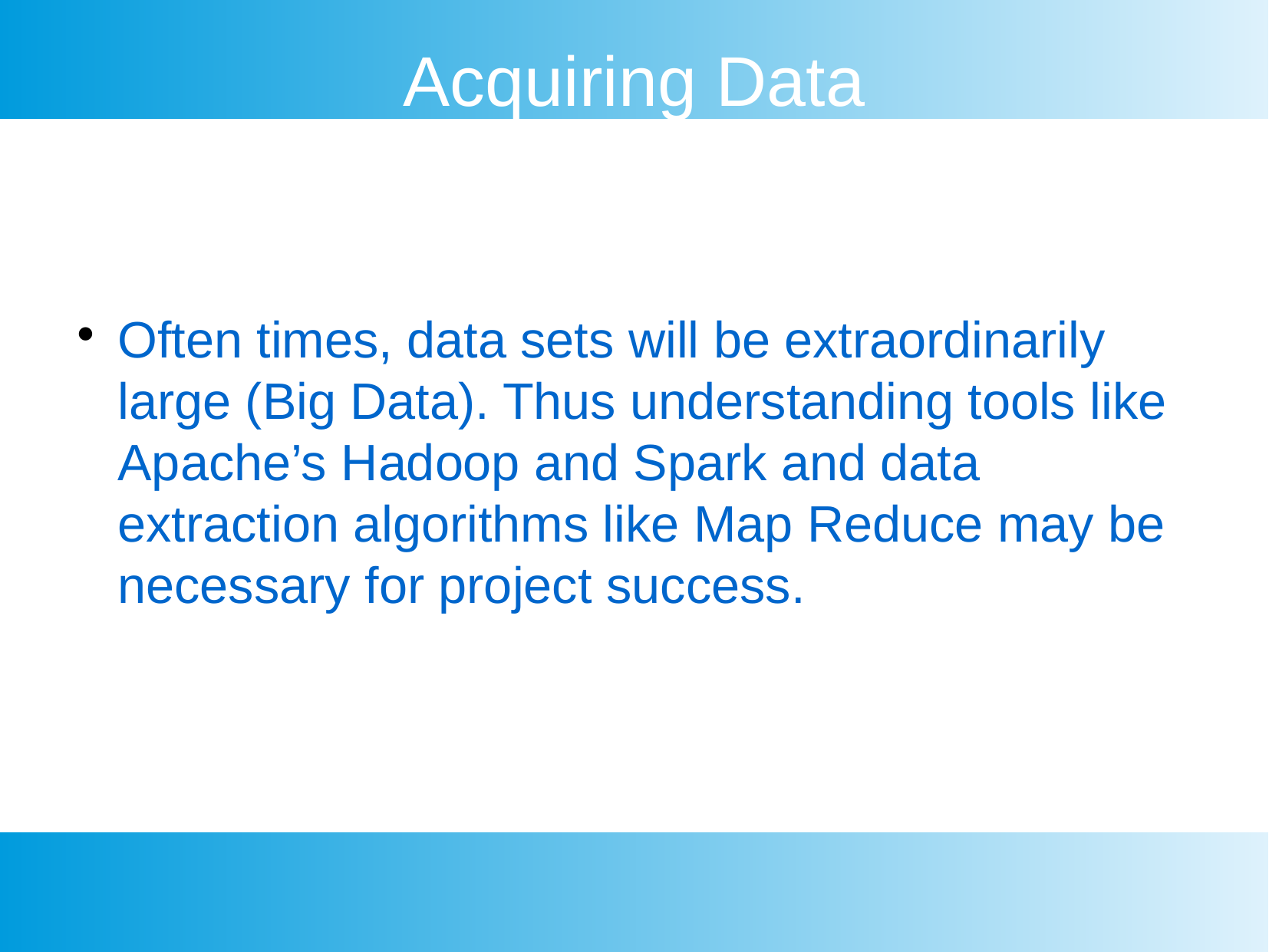

Acquiring Data

Often times, data sets will be extraordinarily large (Big Data). Thus understanding tools like Apache’s Hadoop and Spark and data extraction algorithms like Map Reduce may be necessary for project success.